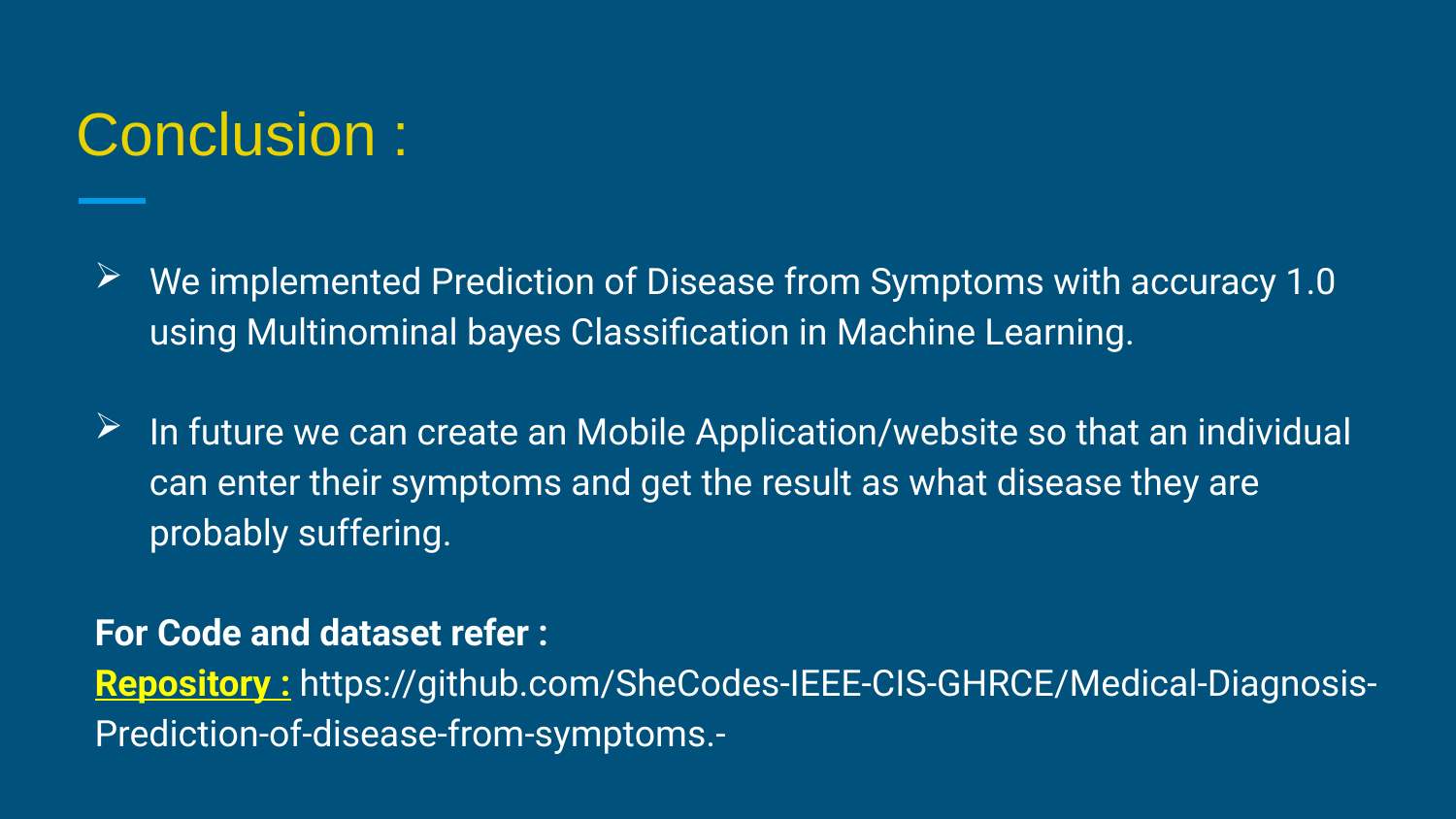

# Conclusion :
We implemented Prediction of Disease from Symptoms with accuracy 1.0 using Multinominal bayes Classification in Machine Learning.

In future we can create an Mobile Application/website so that an individual can enter their symptoms and get the result as what disease they are probably suffering.

For Code and dataset refer :
Repository : https://github.com/SheCodes-IEEE-CIS-GHRCE/Medical-Diagnosis-Prediction-of-disease-from-symptoms.-